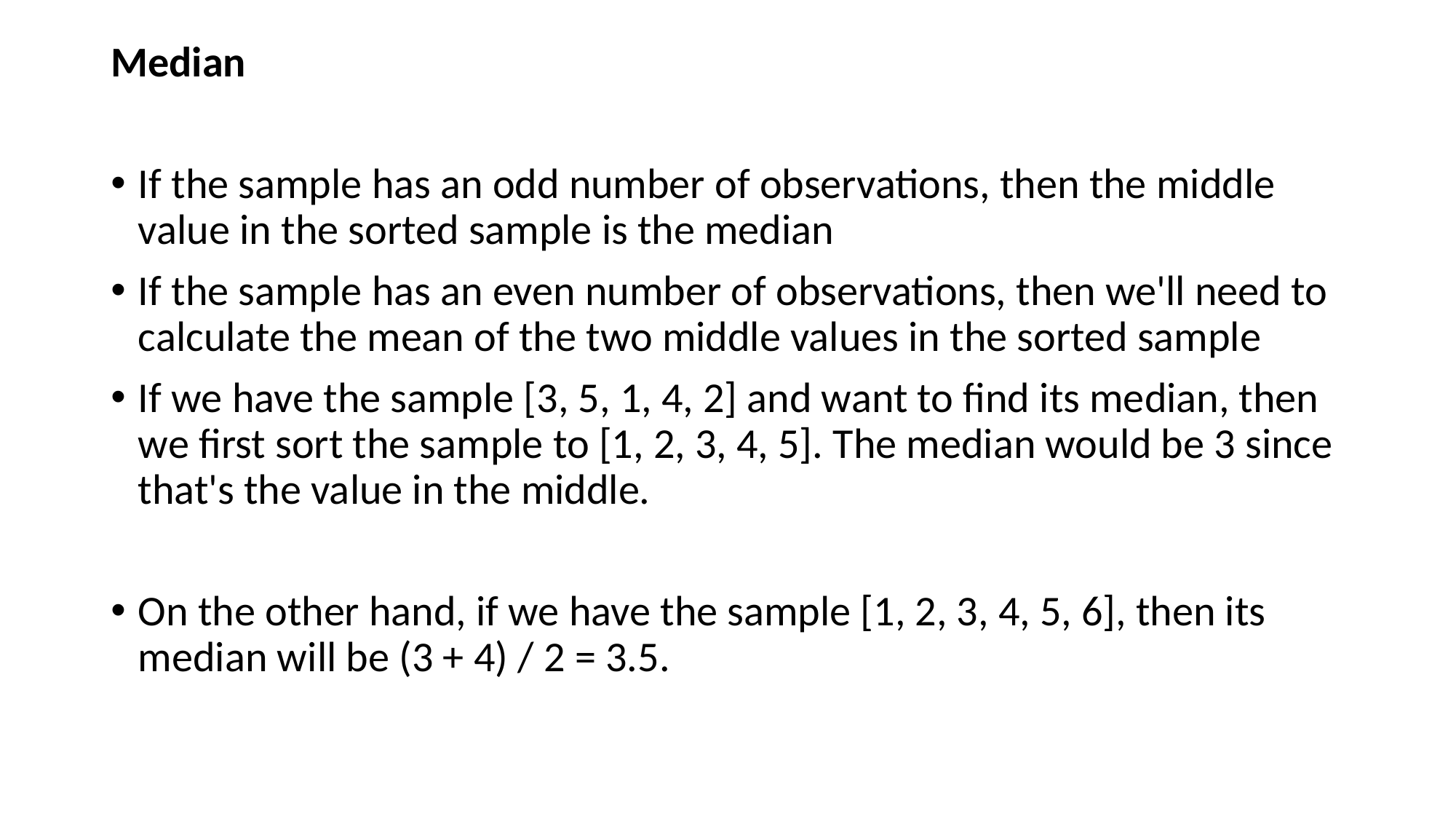

Median

If the sample has an odd number of observations, then the middle value in the sorted sample is the median
If the sample has an even number of observations, then we'll need to calculate the mean of the two middle values in the sorted sample
If we have the sample [3, 5, 1, 4, 2] and want to find its median, then we first sort the sample to [1, 2, 3, 4, 5]. The median would be 3 since that's the value in the middle.

On the other hand, if we have the sample [1, 2, 3, 4, 5, 6], then its median will be (3 + 4) / 2 = 3.5.